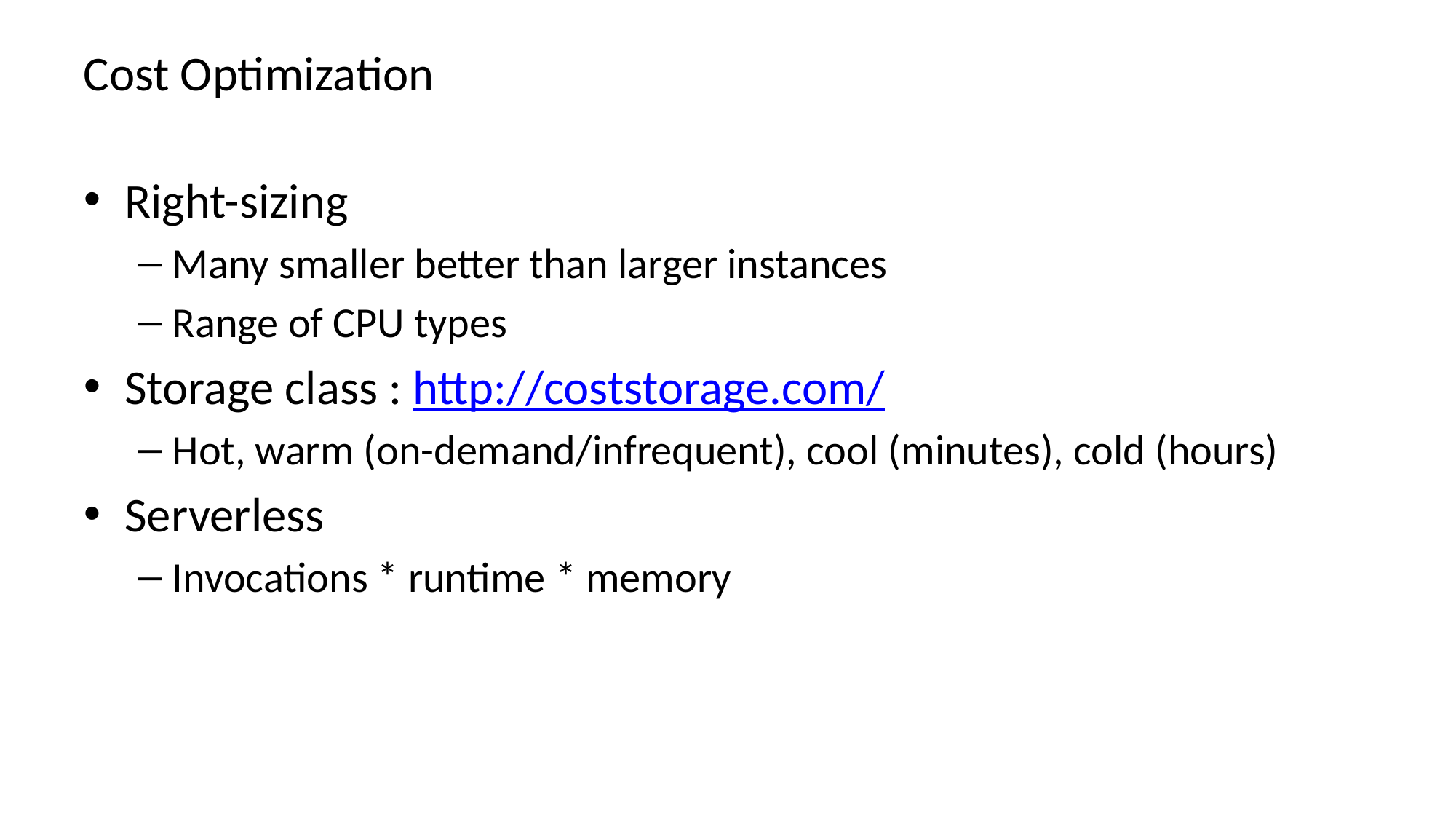

# Cost Optimization
Right-sizing
Many smaller better than larger instances
Range of CPU types
Storage class : http://coststorage.com/
Hot, warm (on-demand/infrequent), cool (minutes), cold (hours)
Serverless
Invocations * runtime * memory